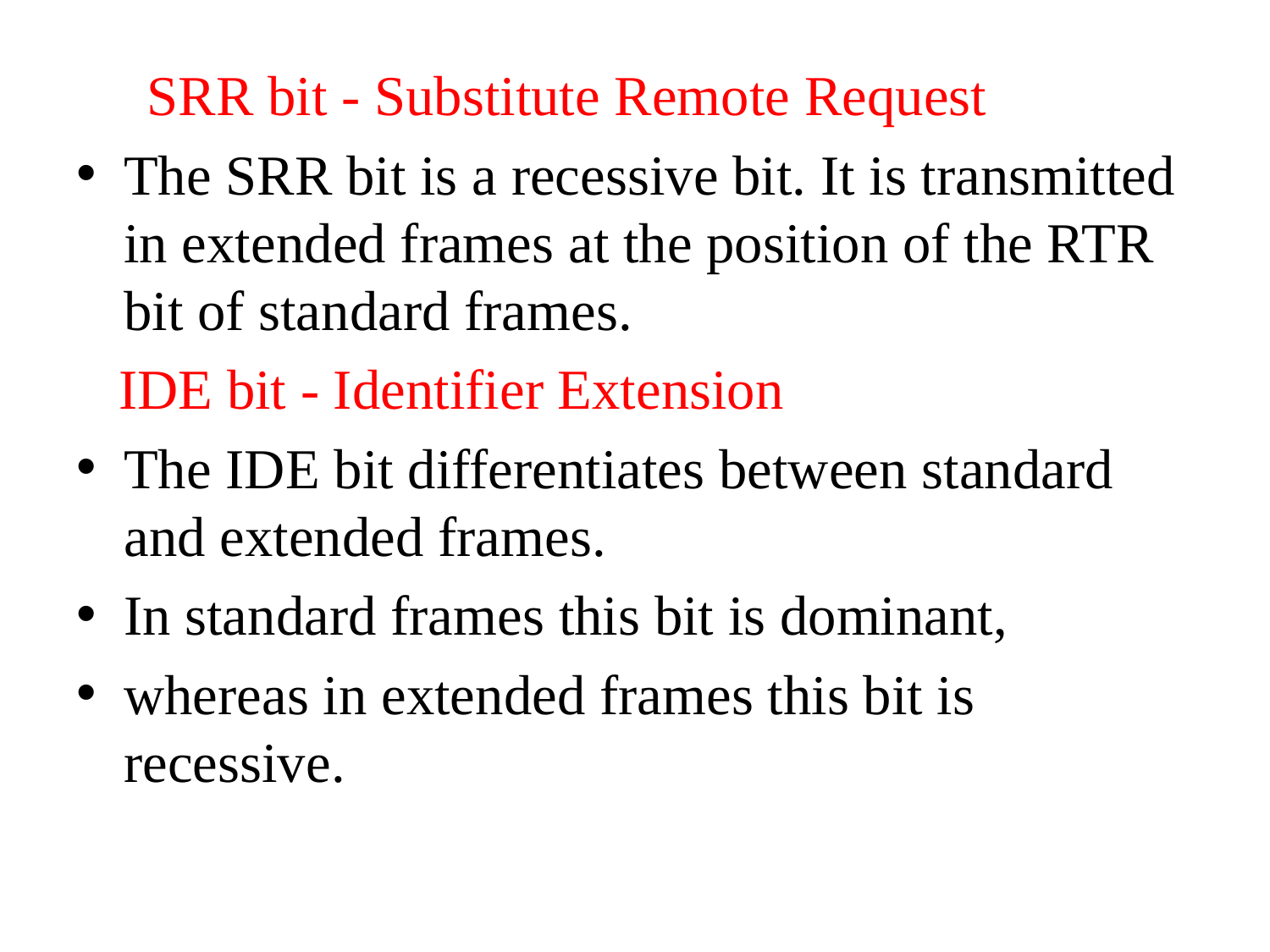

SRR bit - Substitute Remote Request
The SRR bit is a recessive bit. It is transmitted in extended frames at the position of the RTR bit of standard frames.
   IDE bit - Identifier Extension
The IDE bit differentiates between standard and extended frames.
In standard frames this bit is dominant,
whereas in extended frames this bit is recessive.